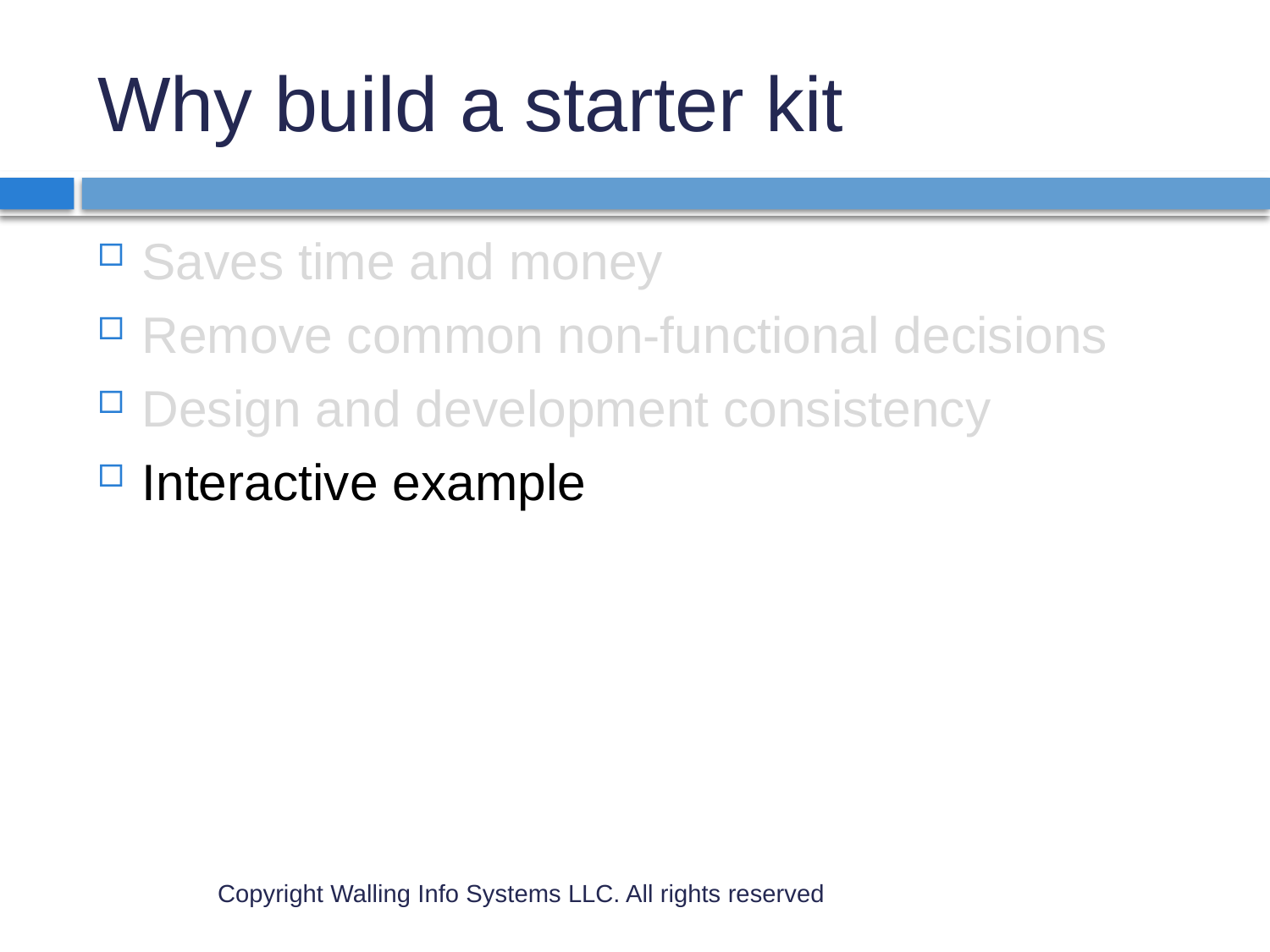

# Why build a starter kit
Saves time and money
Remove common non-functional decisions
Design and development consistency
Interactive example
Copyright Walling Info Systems LLC. All rights reserved